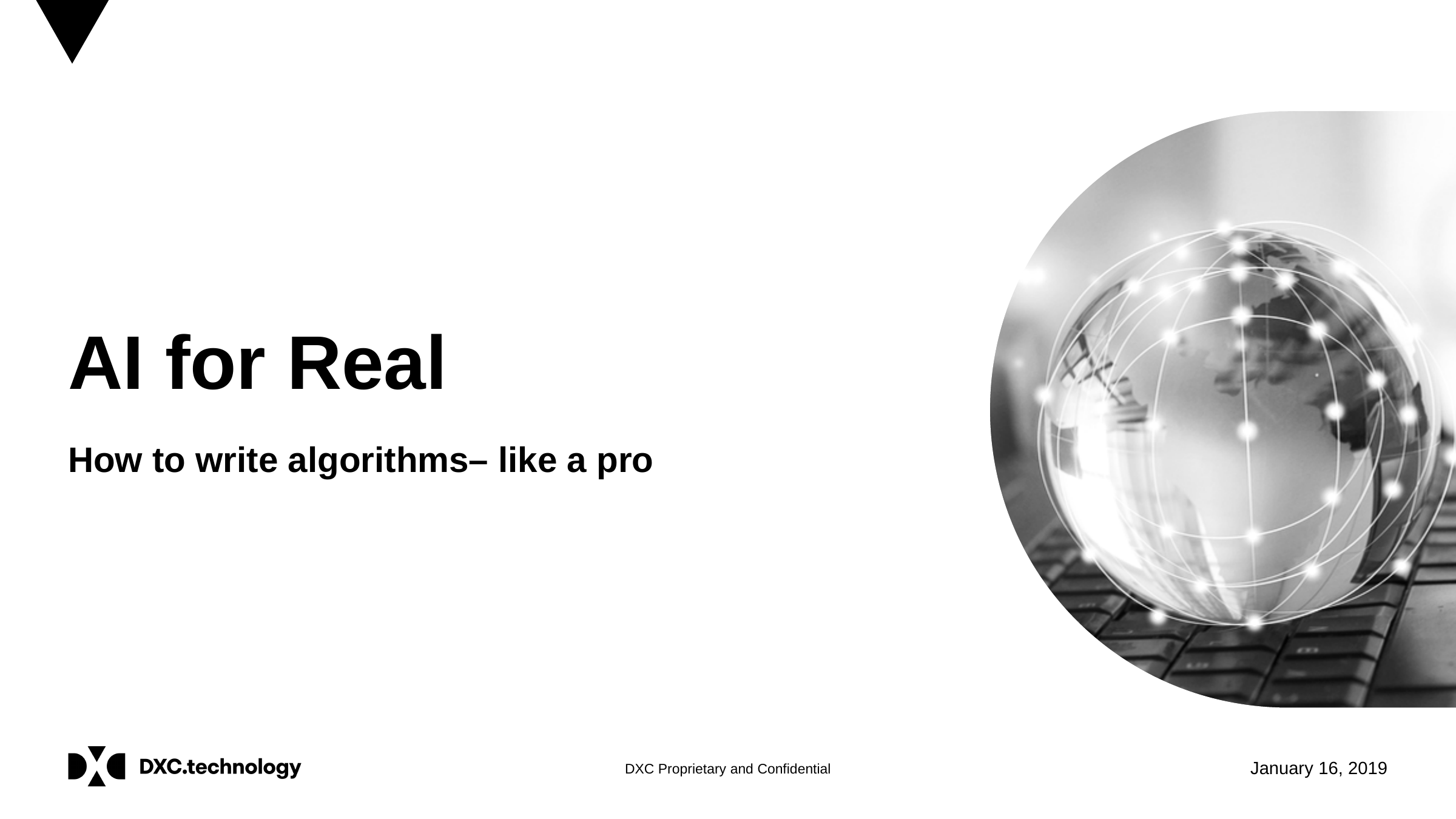

# AI for Real
How to write algorithms– like a pro